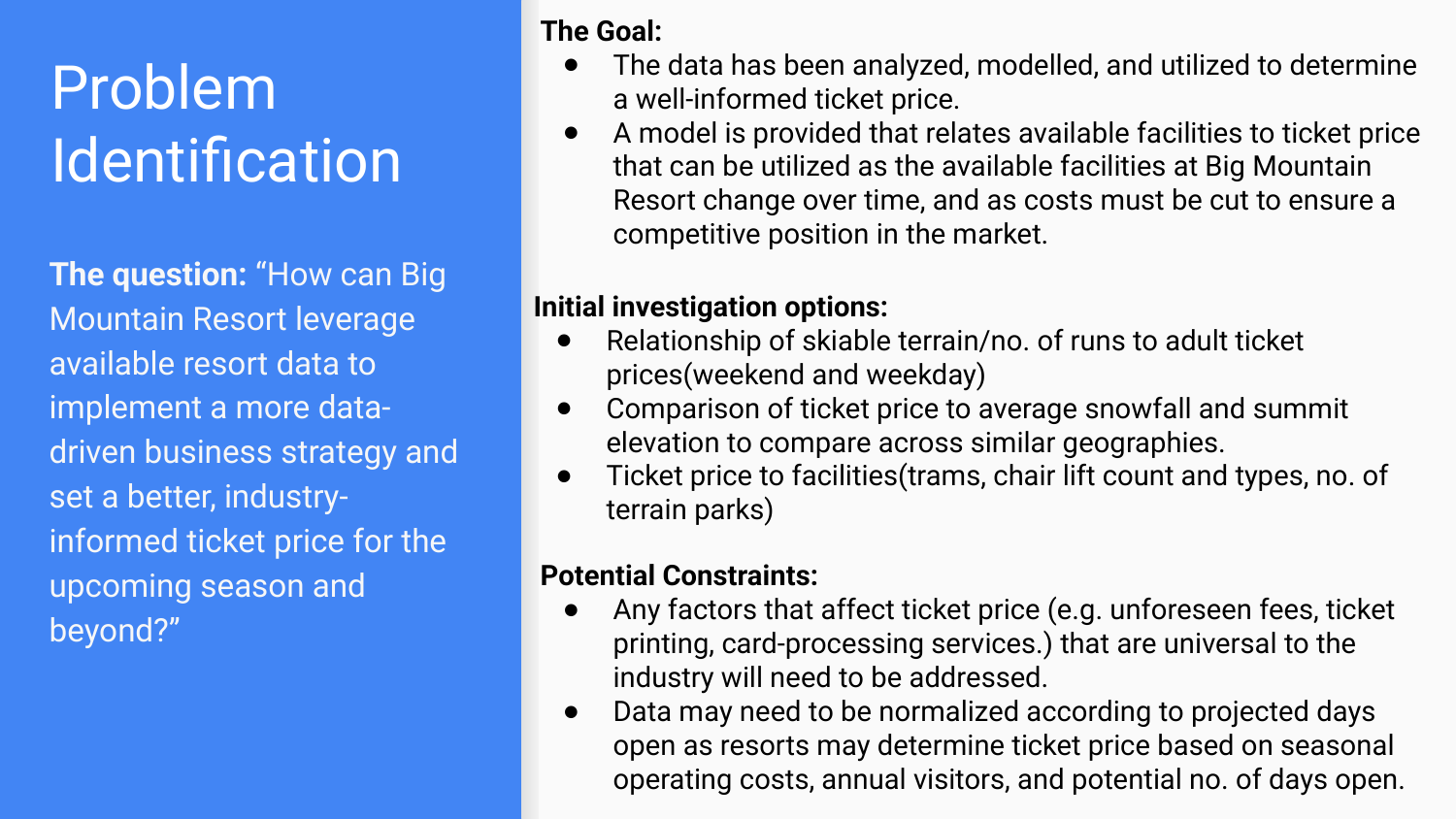

The Goal:
The data has been analyzed, modelled, and utilized to determine a well-informed ticket price.
A model is provided that relates available facilities to ticket price that can be utilized as the available facilities at Big Mountain Resort change over time, and as costs must be cut to ensure a competitive position in the market.
# Problem Identification
The question: “How can Big Mountain Resort leverage available resort data to implement a more data-driven business strategy and set a better, industry-informed ticket price for the upcoming season and beyond?”
Initial investigation options:
Relationship of skiable terrain/no. of runs to adult ticket prices(weekend and weekday)
Comparison of ticket price to average snowfall and summit elevation to compare across similar geographies.
Ticket price to facilities(trams, chair lift count and types, no. of terrain parks)
Potential Constraints:
Any factors that affect ticket price (e.g. unforeseen fees, ticket printing, card-processing services.) that are universal to the industry will need to be addressed.
Data may need to be normalized according to projected days open as resorts may determine ticket price based on seasonal operating costs, annual visitors, and potential no. of days open.